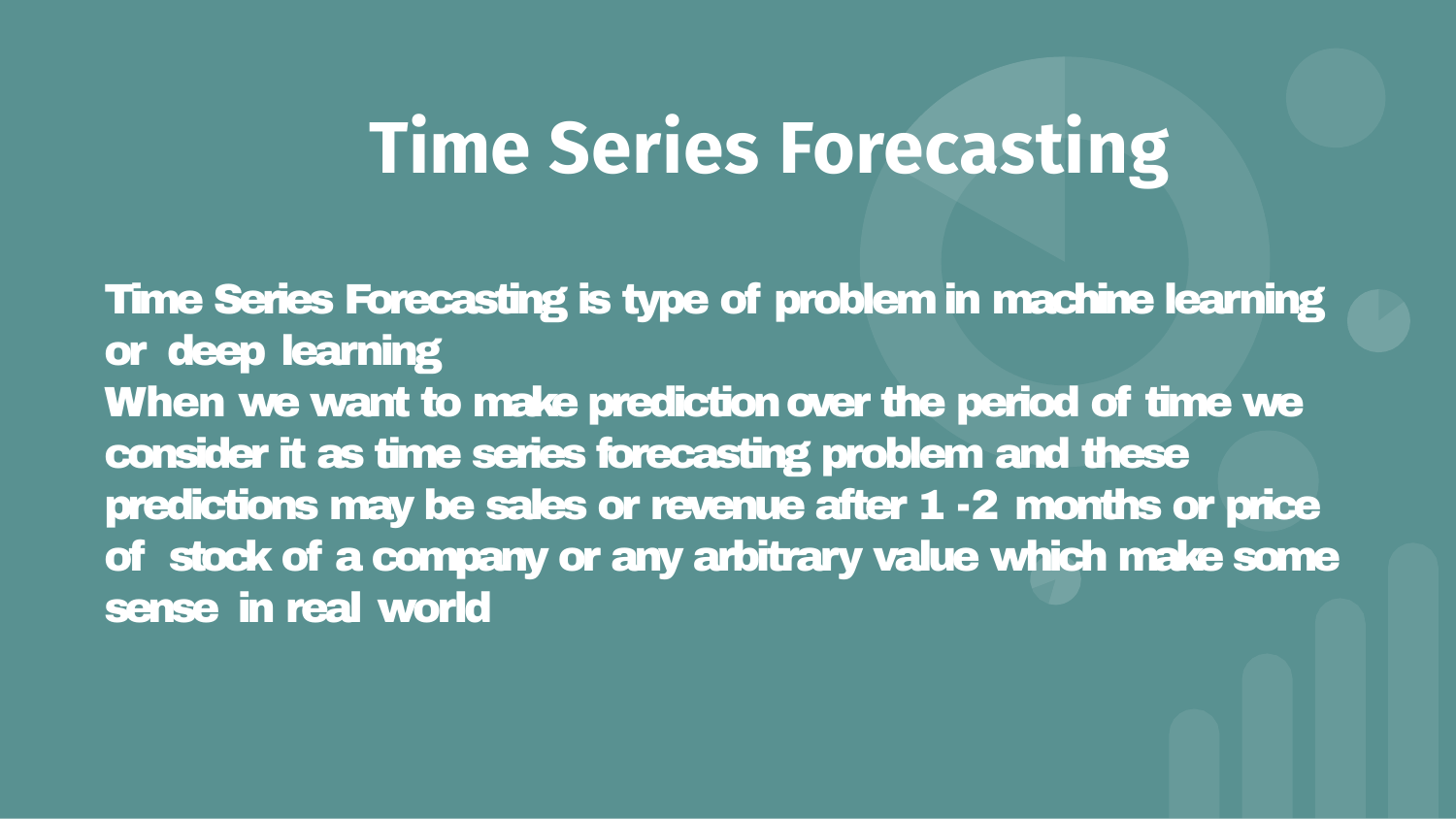

# Time Series Forecasting
Time Series Forecasting is type of problem in machine learning or  deep learning
When we want to make prediction over the period of time we  consider it as time series forecasting problem and these  predictions may be sales or revenue after 1 -2 months or price of  stock of a company or any arbitrary value which make some sense  in real world